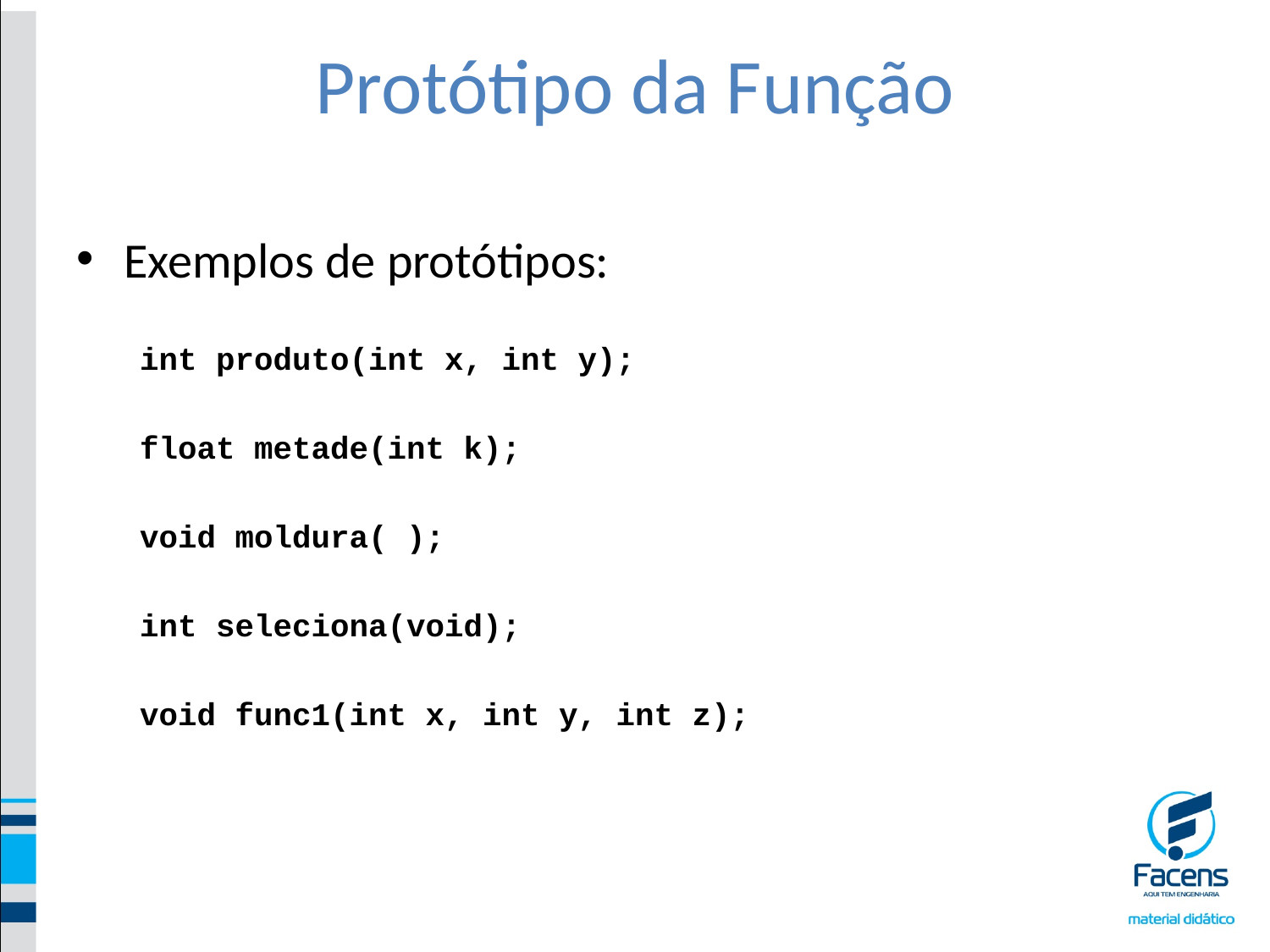

# Protótipo da Função
Exemplos de protótipos:

int produto(int x, int y);

float metade(int k);

void moldura( );

int seleciona(void);

void func1(int x, int y, int z);